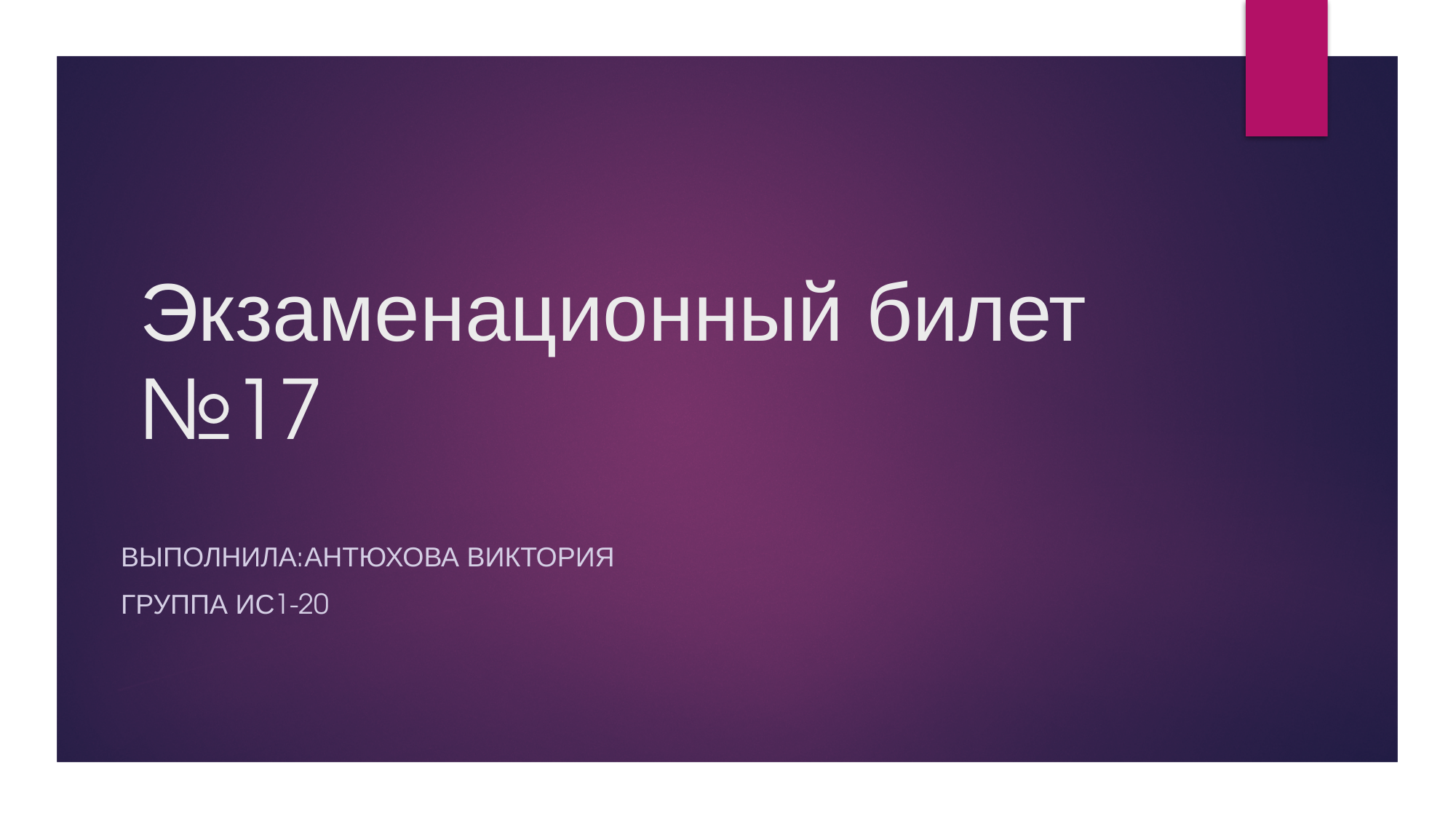

# Экзаменационный билет №17
Выполнила:Антюхова Виктория
Группа ис1-20